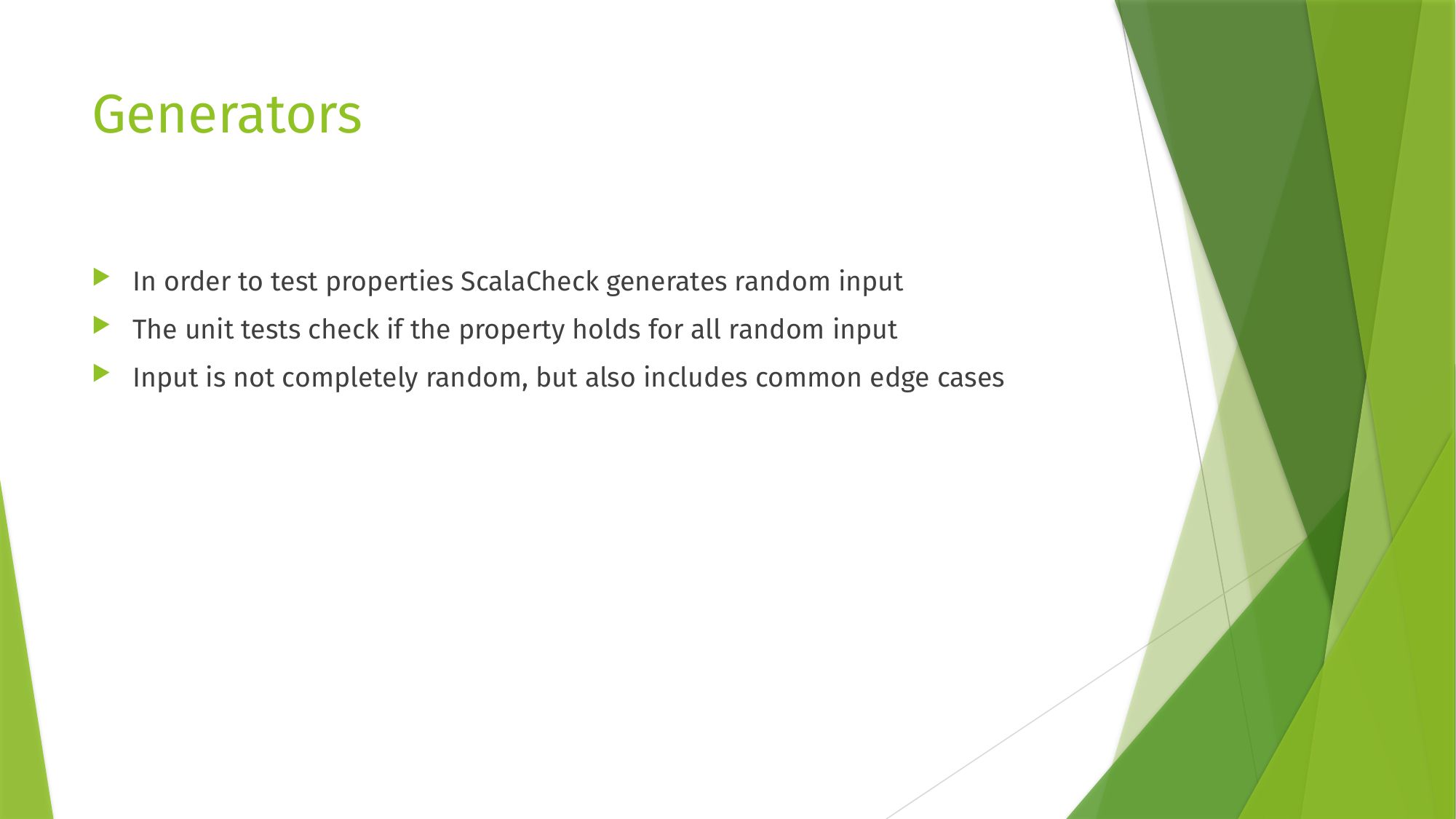

# Generators
In order to test properties ScalaCheck generates random input
The unit tests check if the property holds for all random input
Input is not completely random, but also includes common edge cases